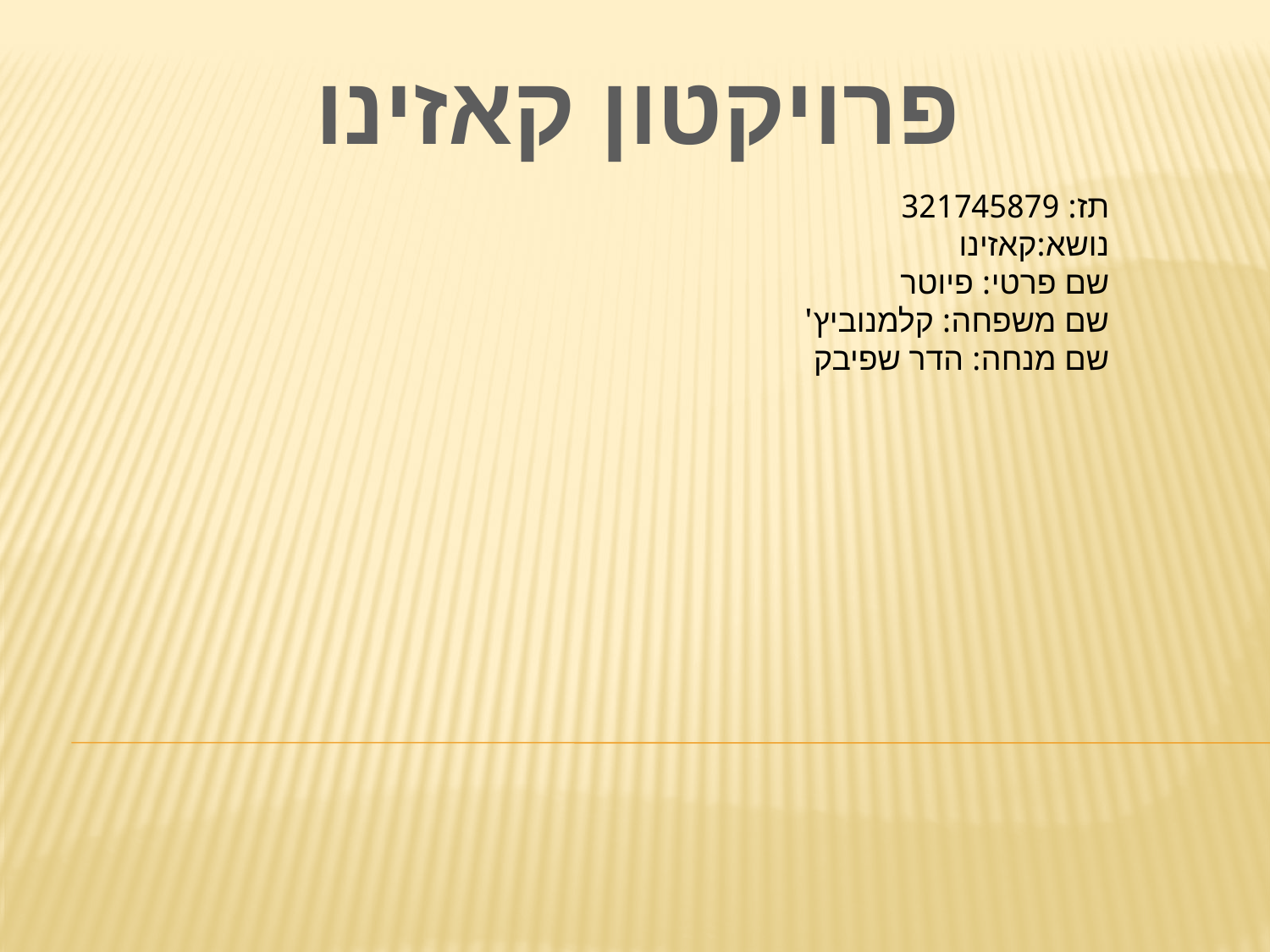

פרויקטון קאזינו
תז: 321745879
נושא:קאזינו
שם פרטי: פיוטר
שם משפחה: קלמנוביץ'
שם מנחה: הדר שפיבק